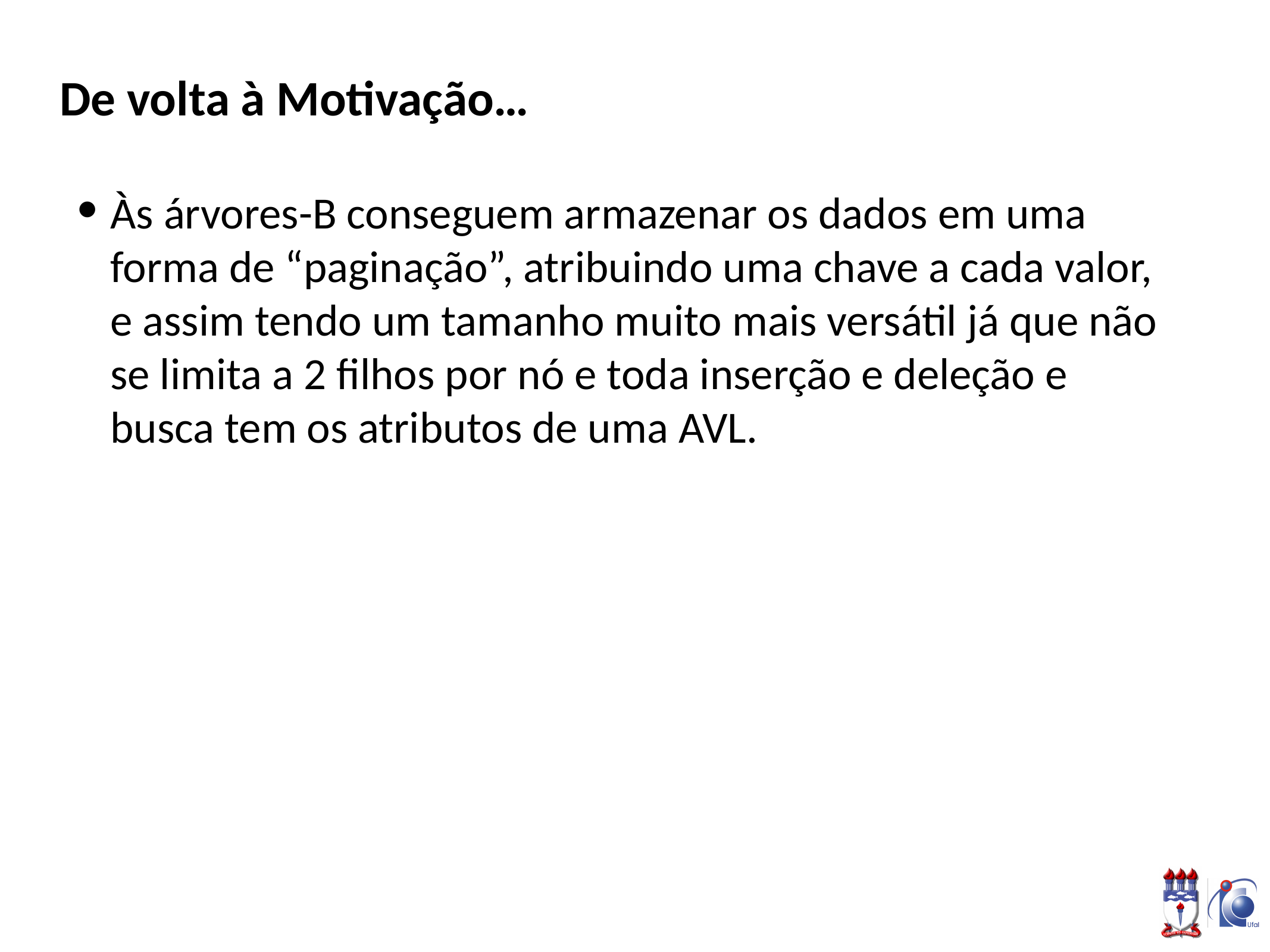

# De volta à Motivação…
Às árvores-B conseguem armazenar os dados em uma forma de “paginação”, atribuindo uma chave a cada valor, e assim tendo um tamanho muito mais versátil já que não se limita a 2 filhos por nó e toda inserção e deleção e busca tem os atributos de uma AVL.